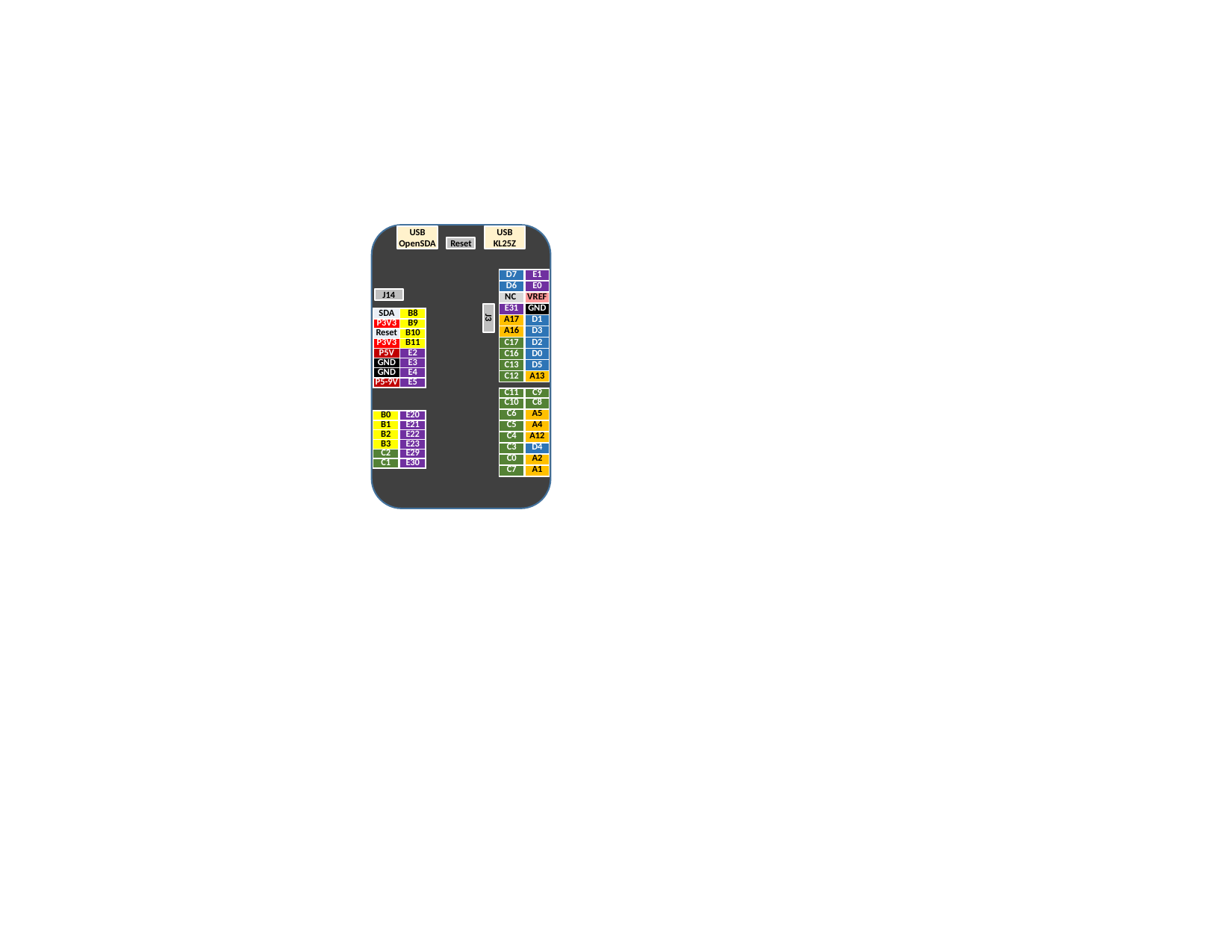

USB
OpenSDA
USB
KL25Z
Reset
| D7 |
| --- |
| D6 |
| NC |
| E31 |
| A17 |
| A16 |
| C17 |
| C16 |
| C13 |
| C12 |
| E1 |
| --- |
| E0 |
| VREF |
| GND |
| D1 |
| D3 |
| D2 |
| D0 |
| D5 |
| A13 |
J14
| SDA |
| --- |
| P3V3 |
| Reset |
| P3V3 |
| P5V |
| GND |
| GND |
| P5-9V |
| B8 |
| --- |
| B9 |
| B10 |
| B11 |
| E2 |
| E3 |
| E4 |
| E5 |
J3
| C11 |
| --- |
| C10 |
| C6 |
| C5 |
| C4 |
| C3 |
| C0 |
| C7 |
| C9 |
| --- |
| C8 |
| A5 |
| A4 |
| A12 |
| D4 |
| A2 |
| A1 |
| B0 |
| --- |
| B1 |
| B2 |
| B3 |
| C2 |
| C1 |
| E20 |
| --- |
| E21 |
| E22 |
| E23 |
| E29 |
| E30 |